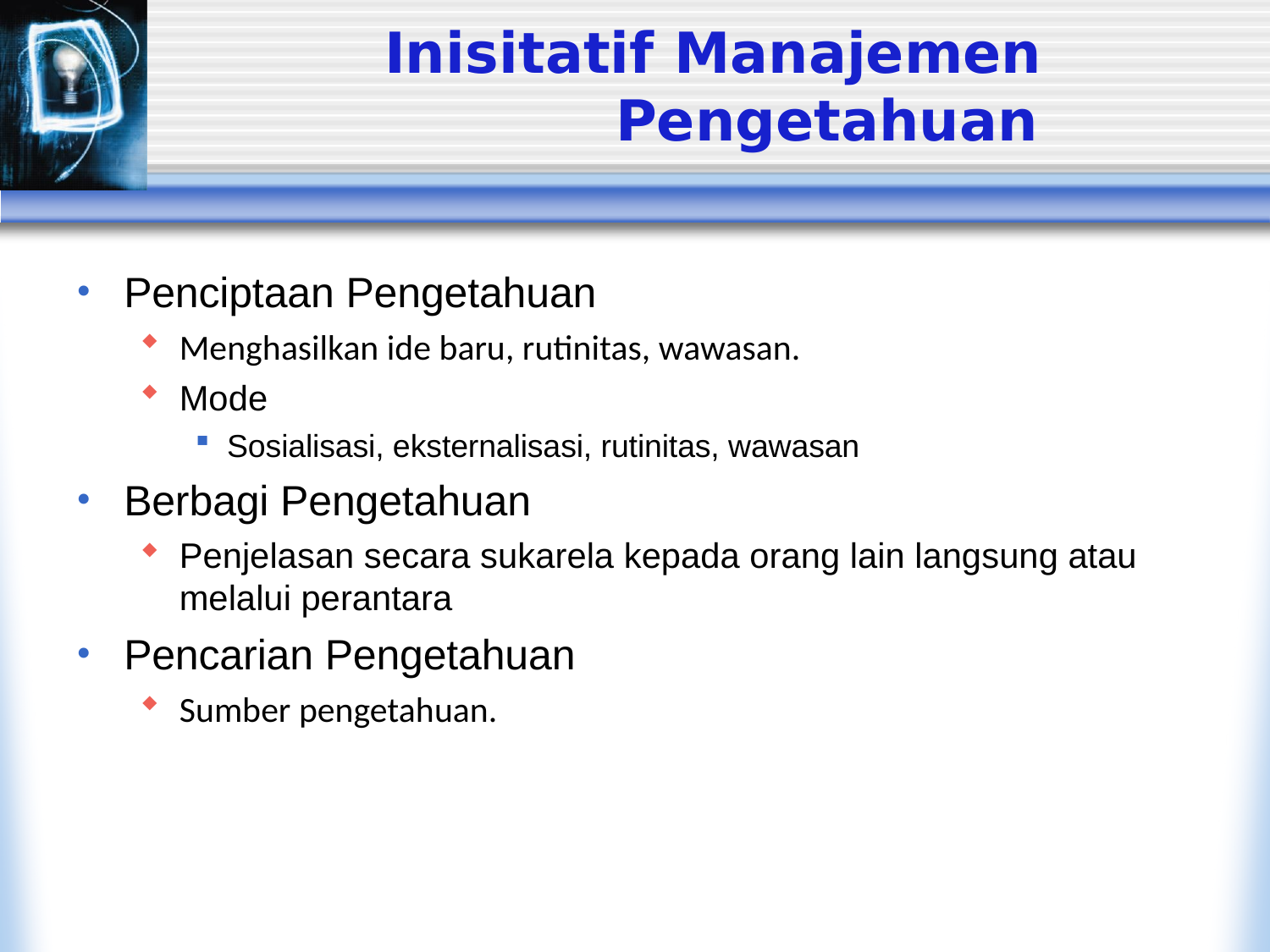

# Inisitatif Manajemen Pengetahuan
Penciptaan Pengetahuan
Menghasilkan ide baru, rutinitas, wawasan.
Mode
Sosialisasi, eksternalisasi, rutinitas, wawasan
Berbagi Pengetahuan
Penjelasan secara sukarela kepada orang lain langsung atau melalui perantara
Pencarian Pengetahuan
Sumber pengetahuan.